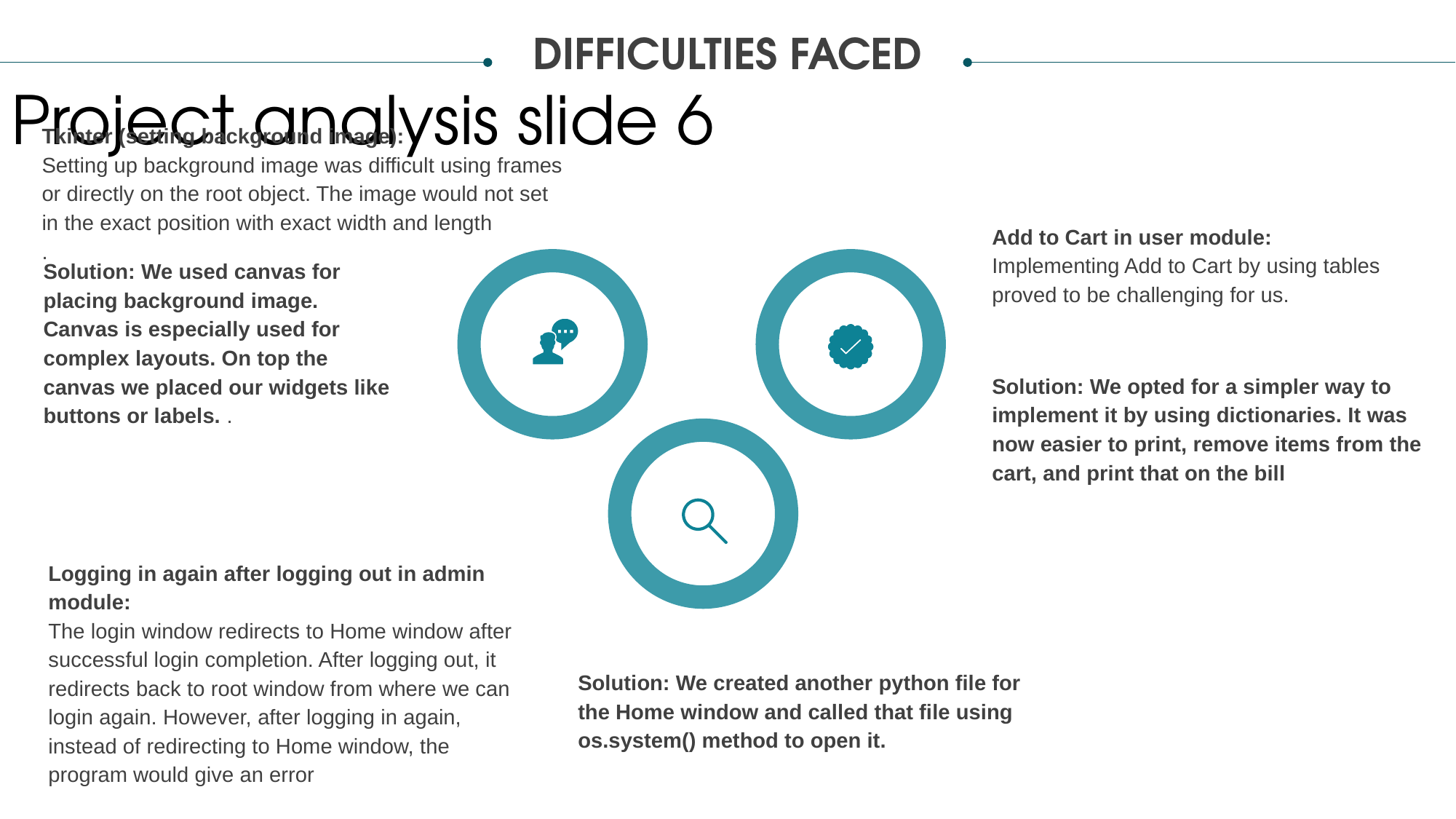

DIFFICULTIES FACED
Project analysis slide 6
Tkinter (setting background image):
Setting up background image was difficult using frames or directly on the root object. The image would not set in the exact position with exact width and length
.
Add to Cart in user module:
Implementing Add to Cart by using tables proved to be challenging for us.

Solution: We used canvas for placing background image. Canvas is especially used for complex layouts. On top the canvas we placed our widgets like buttons or labels. .

Solution: We opted for a simpler way to implement it by using dictionaries. It was now easier to print, remove items from the cart, and print that on the bill

Logging in again after logging out in admin module:
The login window redirects to Home window after successful login completion. After logging out, it redirects back to root window from where we can login again. However, after logging in again, instead of redirecting to Home window, the program would give an error
Solution: We created another python file for the Home window and called that file using os.system() method to open it.